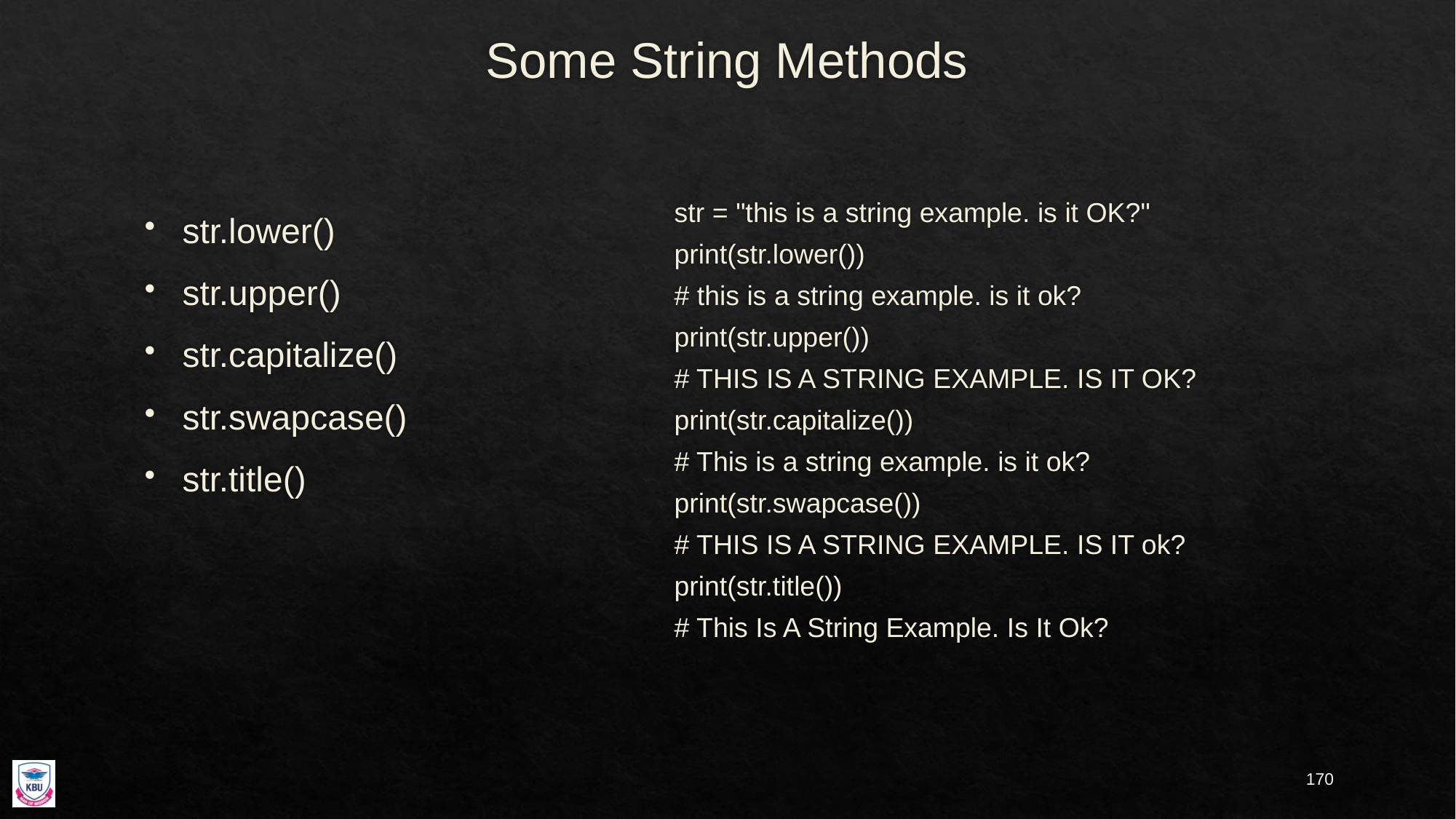

# Some String Methods
str = "this is a string example. is it OK?"
print(str.lower())
# this is a string example. is it ok?
print(str.upper())
# THIS IS A STRING EXAMPLE. IS IT OK?
print(str.capitalize())
# This is a string example. is it ok?
print(str.swapcase())
# THIS IS A STRING EXAMPLE. IS IT ok?
print(str.title())
# This Is A String Example. Is It Ok?
str.lower()
str.upper()
str.capitalize()
str.swapcase()
str.title()
170